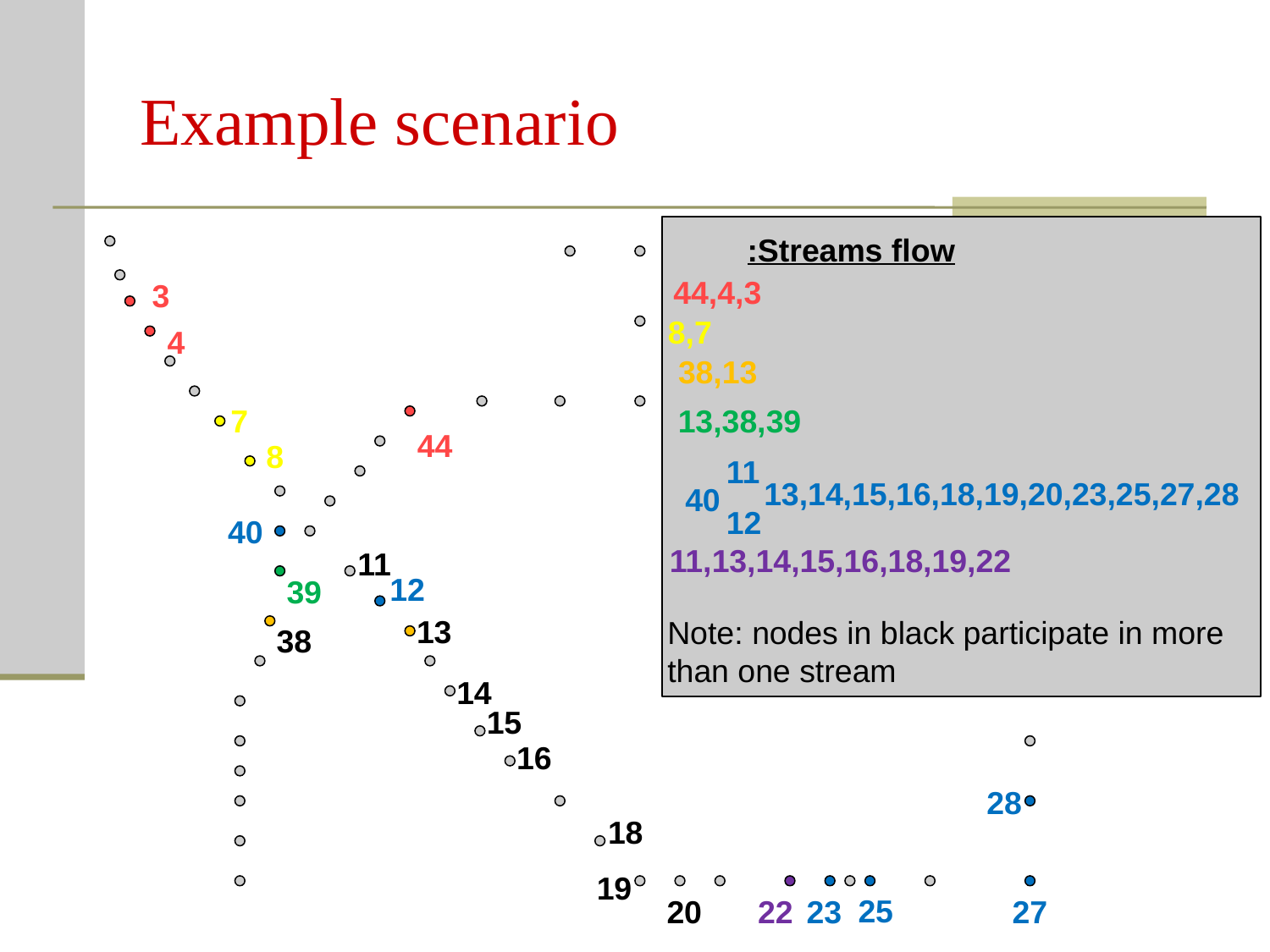

# Example scenario

Streams flow:

44,4,3
3

 8,7
4

38,13

7
13,38,39

44
8

11

13,14,15,16,18,19,20,23,25,27,28
40

12
40

11,13,14,15,16,18,19,22
11
12

39

13
Note: nodes in black participate in more than one stream
38

14

15

16

28

18

19

25

22

23

20

27